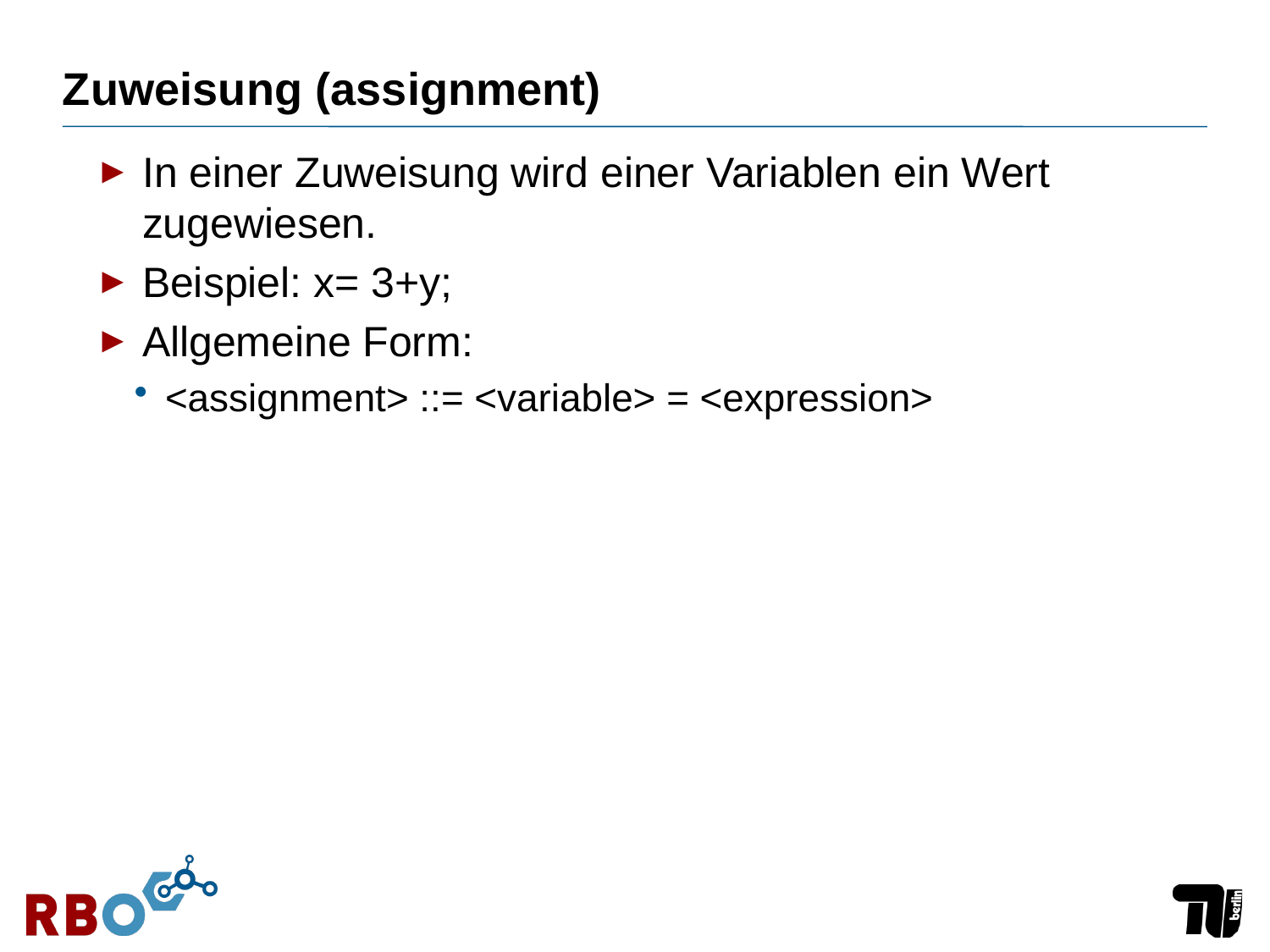

# Zuweisung (assignment)
In einer Zuweisung wird einer Variablen ein Wert zugewiesen.
Beispiel: x= 3+y;
Allgemeine Form:
<assignment> ::= <variable> = <expression>